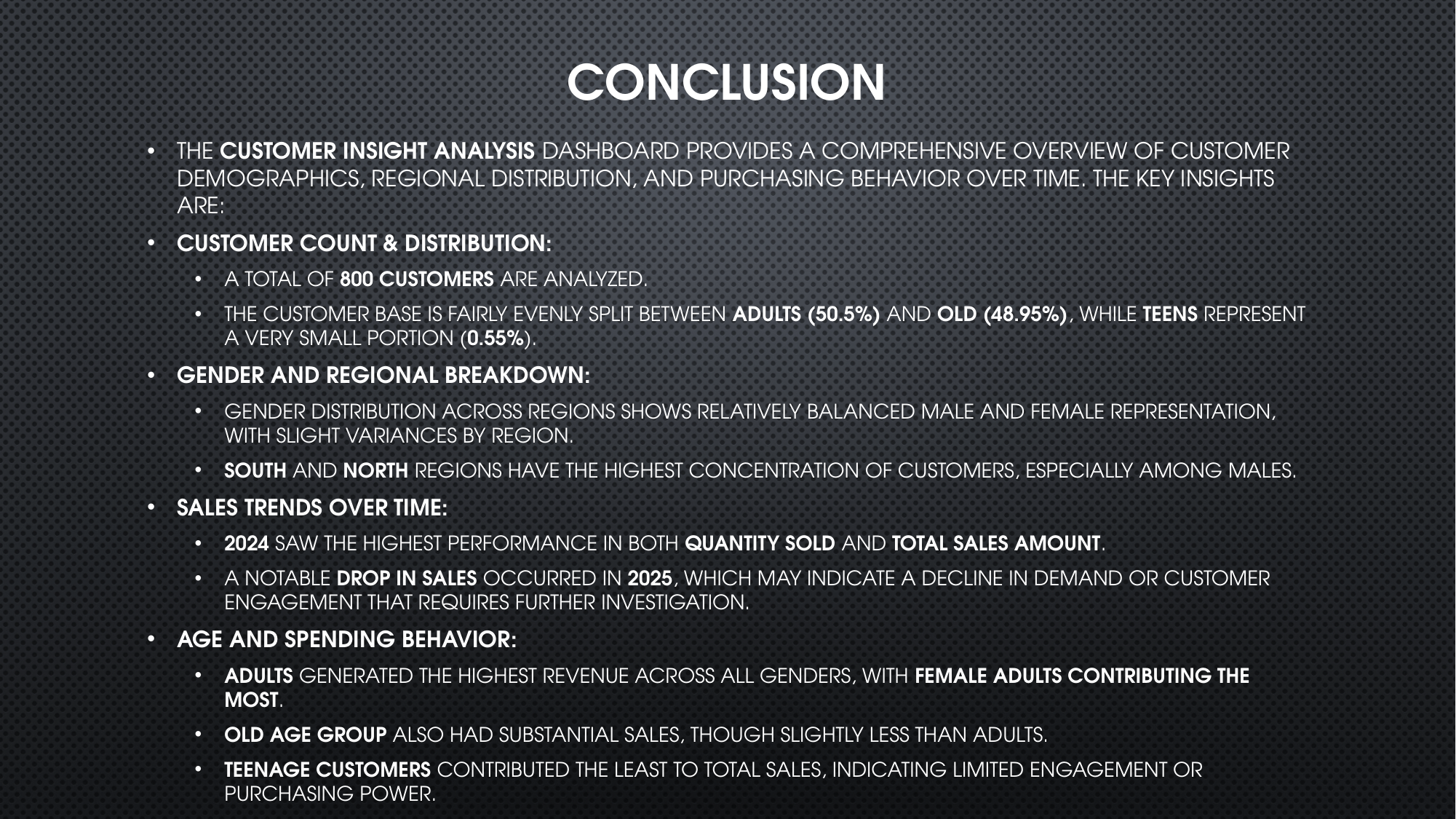

# Conclusion
The Customer Insight Analysis dashboard provides a comprehensive overview of customer demographics, regional distribution, and purchasing behavior over time. The key insights are:
Customer Count & Distribution:
A total of 800 customers are analyzed.
The customer base is fairly evenly split between adults (50.5%) and old (48.95%), while teens represent a very small portion (0.55%).
Gender and Regional Breakdown:
Gender distribution across regions shows relatively balanced male and female representation, with slight variances by region.
South and North regions have the highest concentration of customers, especially among males.
Sales Trends Over Time:
2024 saw the highest performance in both quantity sold and total sales amount.
A notable drop in sales occurred in 2025, which may indicate a decline in demand or customer engagement that requires further investigation.
Age and Spending Behavior:
Adults generated the highest revenue across all genders, with Female adults contributing the most.
Old age group also had substantial sales, though slightly less than adults.
Teenage customers contributed the least to total sales, indicating limited engagement or purchasing power.